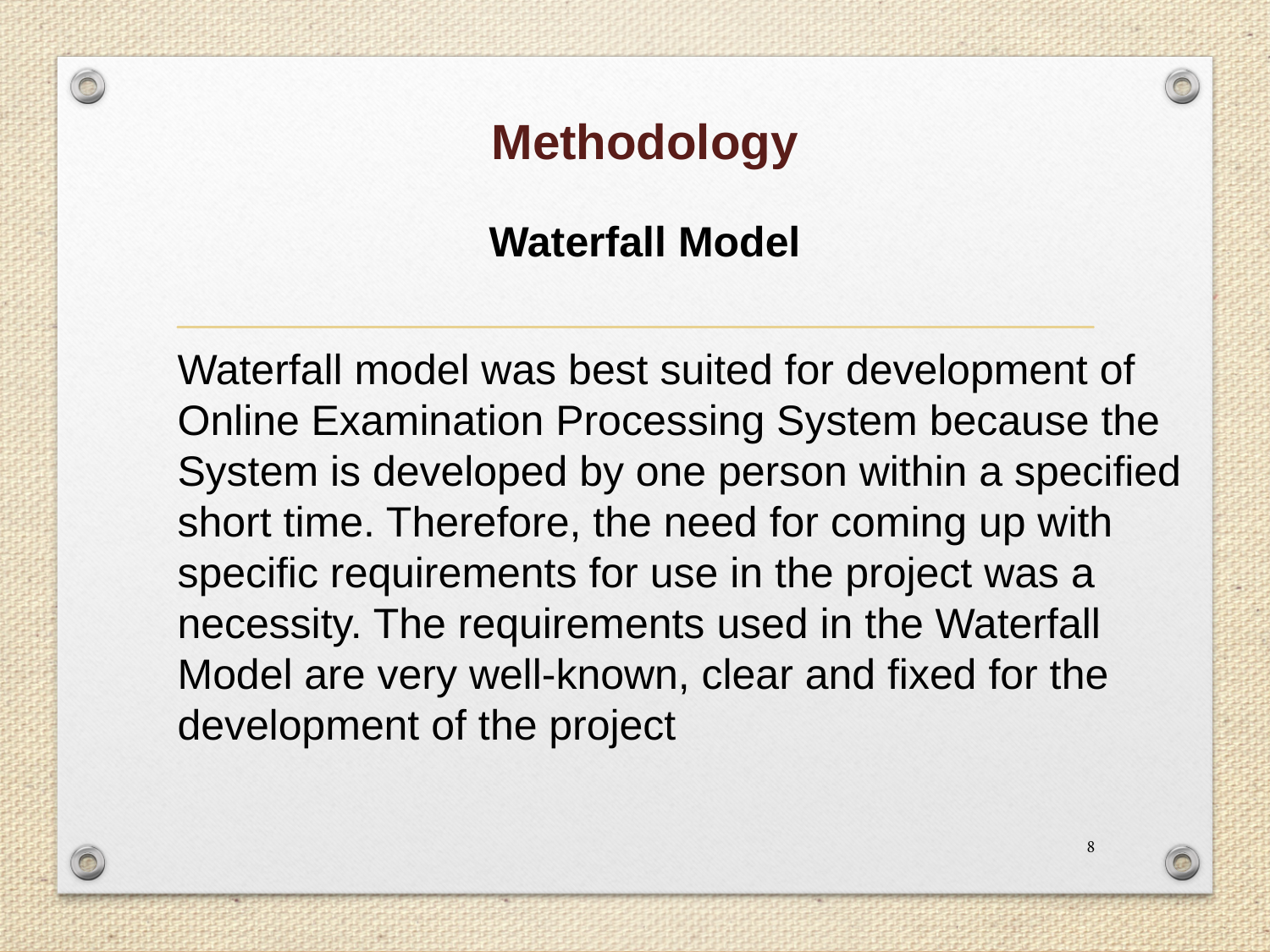

# Methodology
Waterfall Model

Waterfall model was best suited for development of Online Examination Processing System because the System is developed by one person within a specified short time. Therefore, the need for coming up with specific requirements for use in the project was a necessity. The requirements used in the Waterfall Model are very well-known, clear and fixed for the development of the project
8